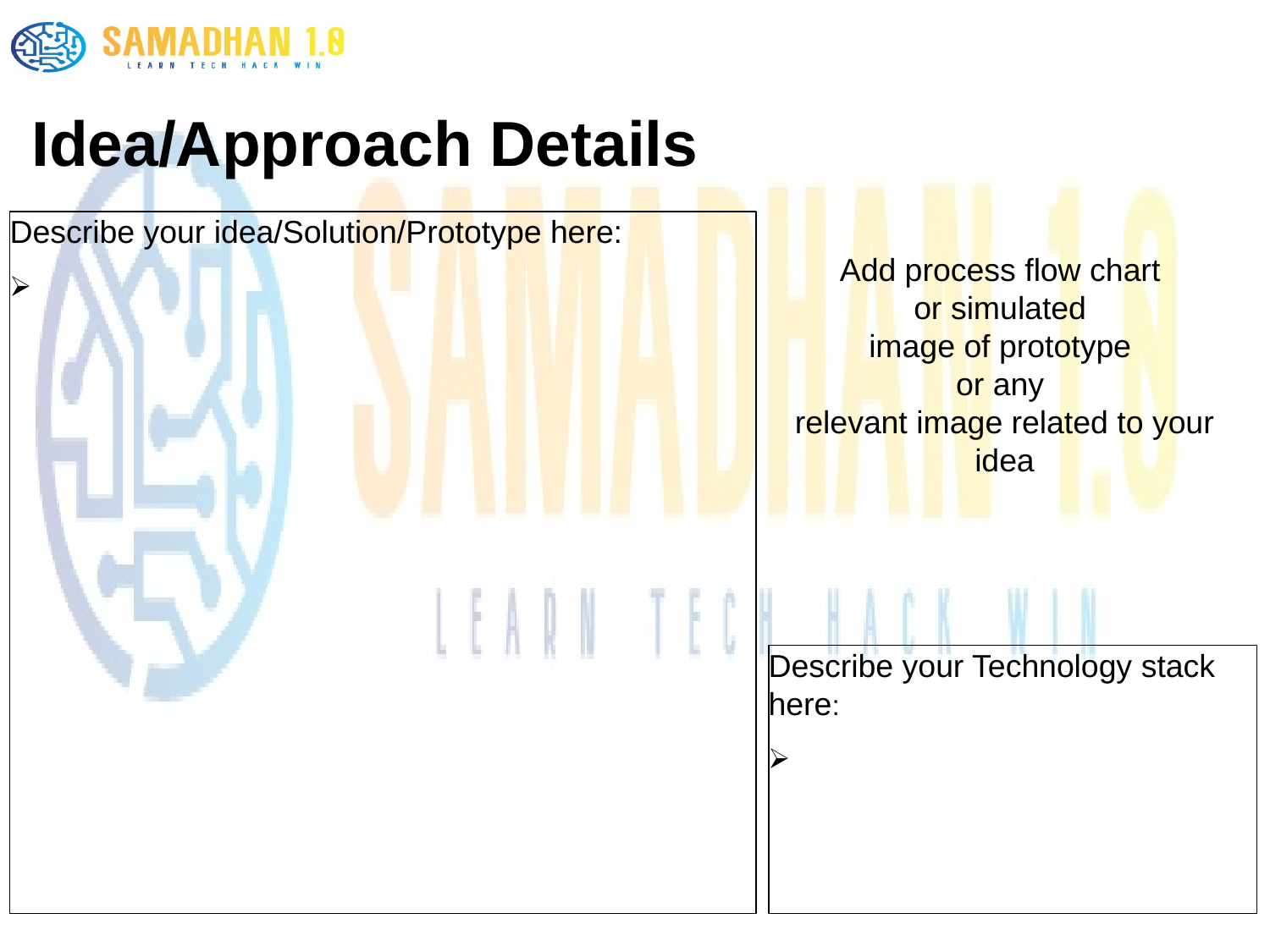

# Idea/Approach Details
Describe your idea/Solution/Prototype here:

Add process flow chart
or simulated
image of prototype
or any
relevant image related to your idea
Describe your Technology stack here: